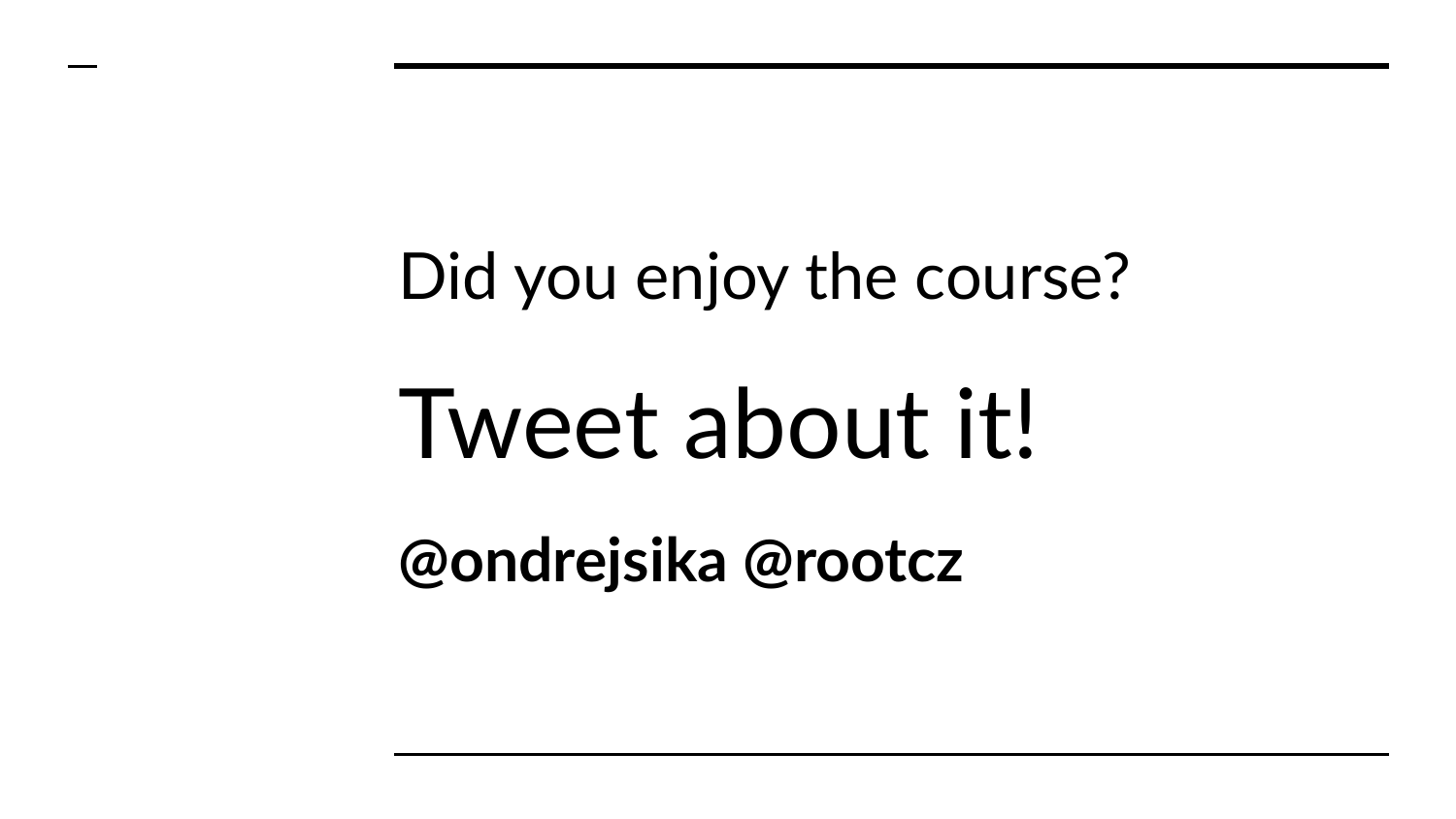

#
Did you enjoy the course?
Tweet about it!
@ondrejsika @rootcz